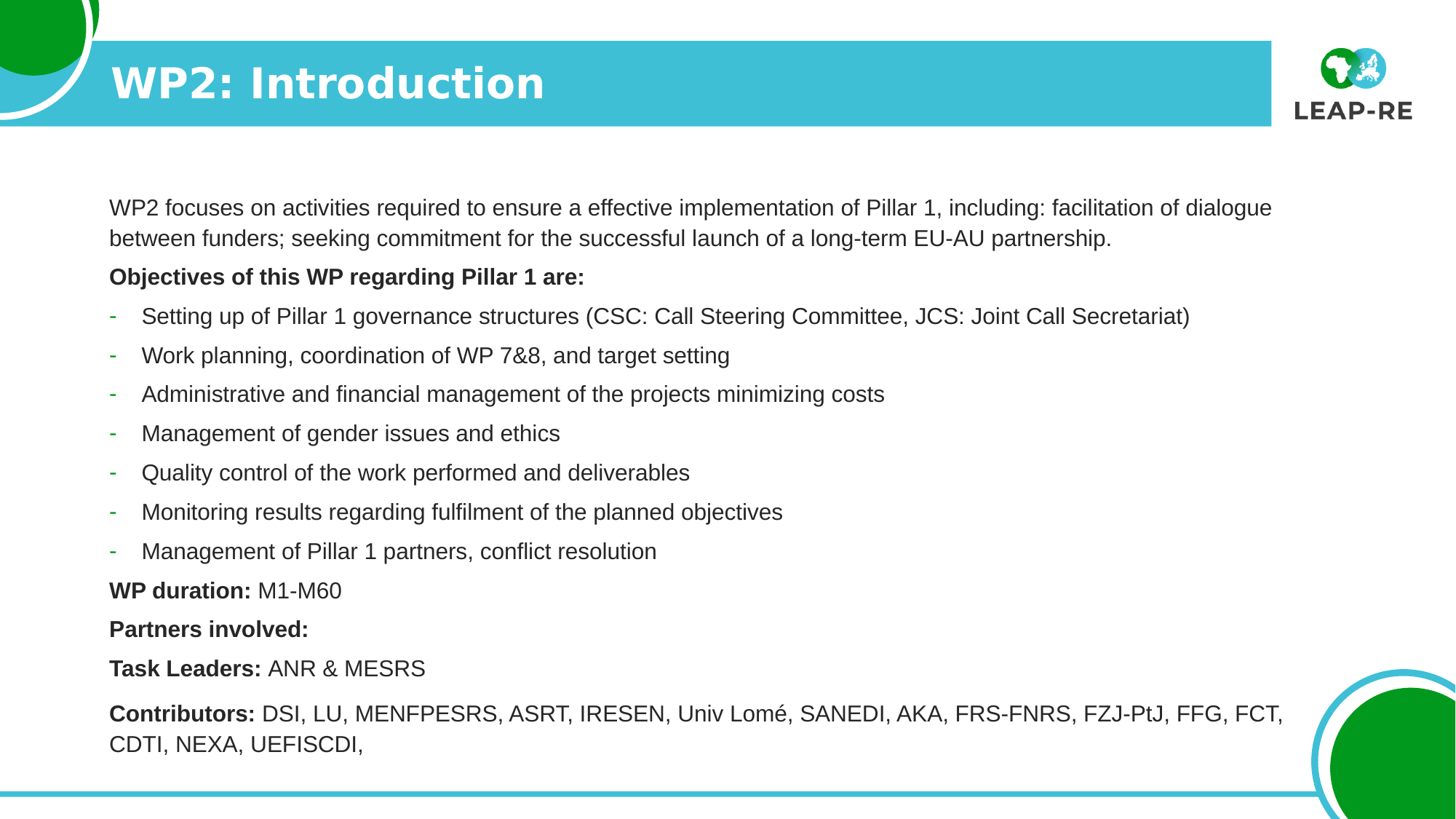

# WP2: Introduction

WP2 focuses on activities required to ensure a effective implementation of Pillar 1, including: facilitation of dialogue between funders; seeking commitment for the successful launch of a long-term EU-AU partnership.
Objectives of this WP regarding Pillar 1 are:
Setting up of Pillar 1 governance structures (CSC: Call Steering Committee, JCS: Joint Call Secretariat)
Work planning, coordination of WP 7&8, and target setting
Administrative and financial management of the projects minimizing costs
Management of gender issues and ethics
Quality control of the work performed and deliverables
Monitoring results regarding fulfilment of the planned objectives
Management of Pillar 1 partners, conflict resolution
WP duration: M1-M60
Partners involved:
Task Leaders: ANR & MESRS
Contributors: DSI, LU, MENFPESRS, ASRT, IRESEN, Univ Lomé, SANEDI, AKA, FRS-FNRS, FZJ-PtJ, FFG, FCT, CDTI, NEXA, UEFISCDI,